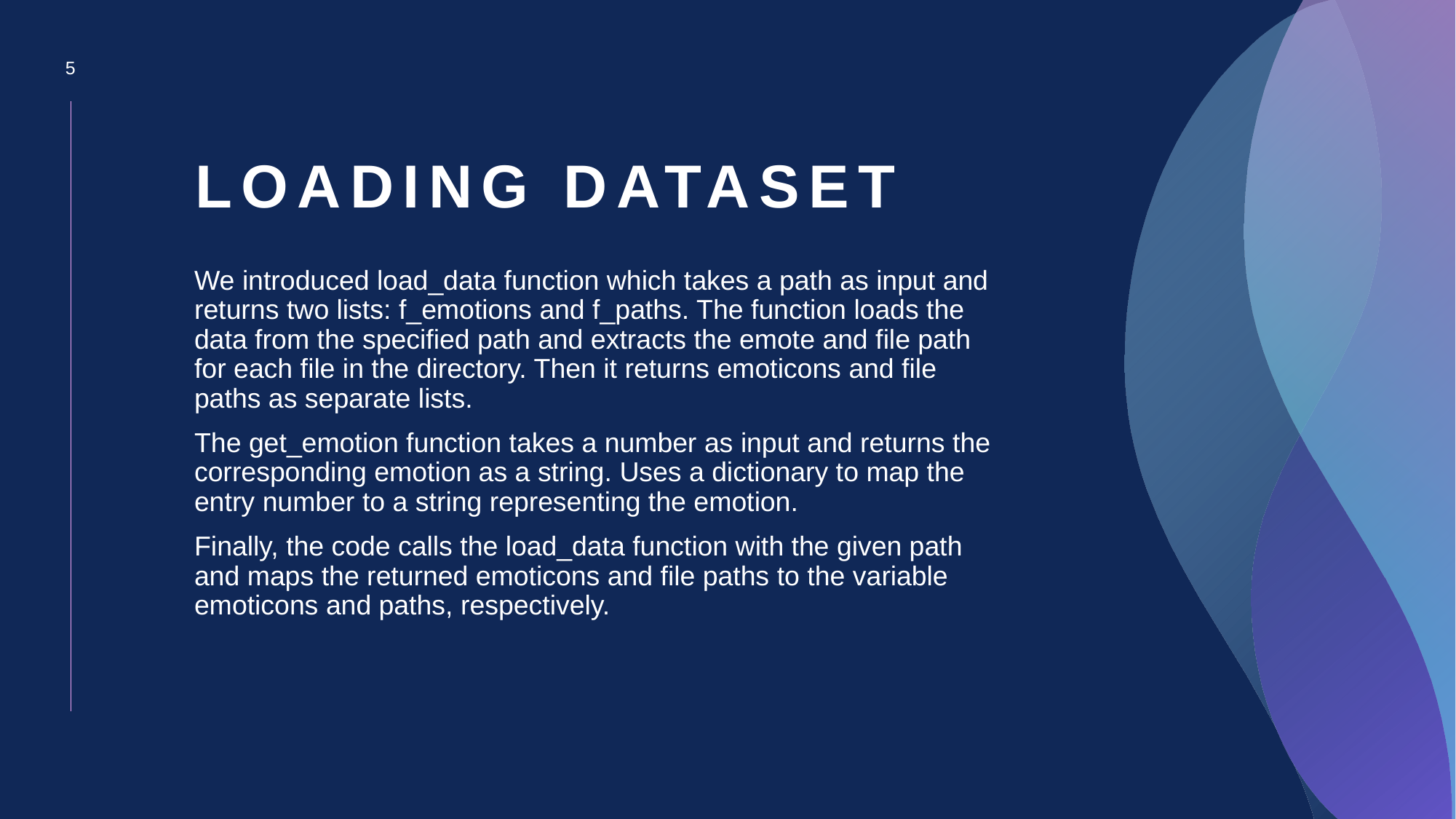

5
# Loading Dataset
We introduced load_data function which takes a path as input and returns two lists: f_emotions and f_paths. The function loads the data from the specified path and extracts the emote and file path for each file in the directory. Then it returns emoticons and file paths as separate lists.
The get_emotion function takes a number as input and returns the corresponding emotion as a string. Uses a dictionary to map the entry number to a string representing the emotion.
Finally, the code calls the load_data function with the given path and maps the returned emoticons and file paths to the variable emoticons and paths, respectively.